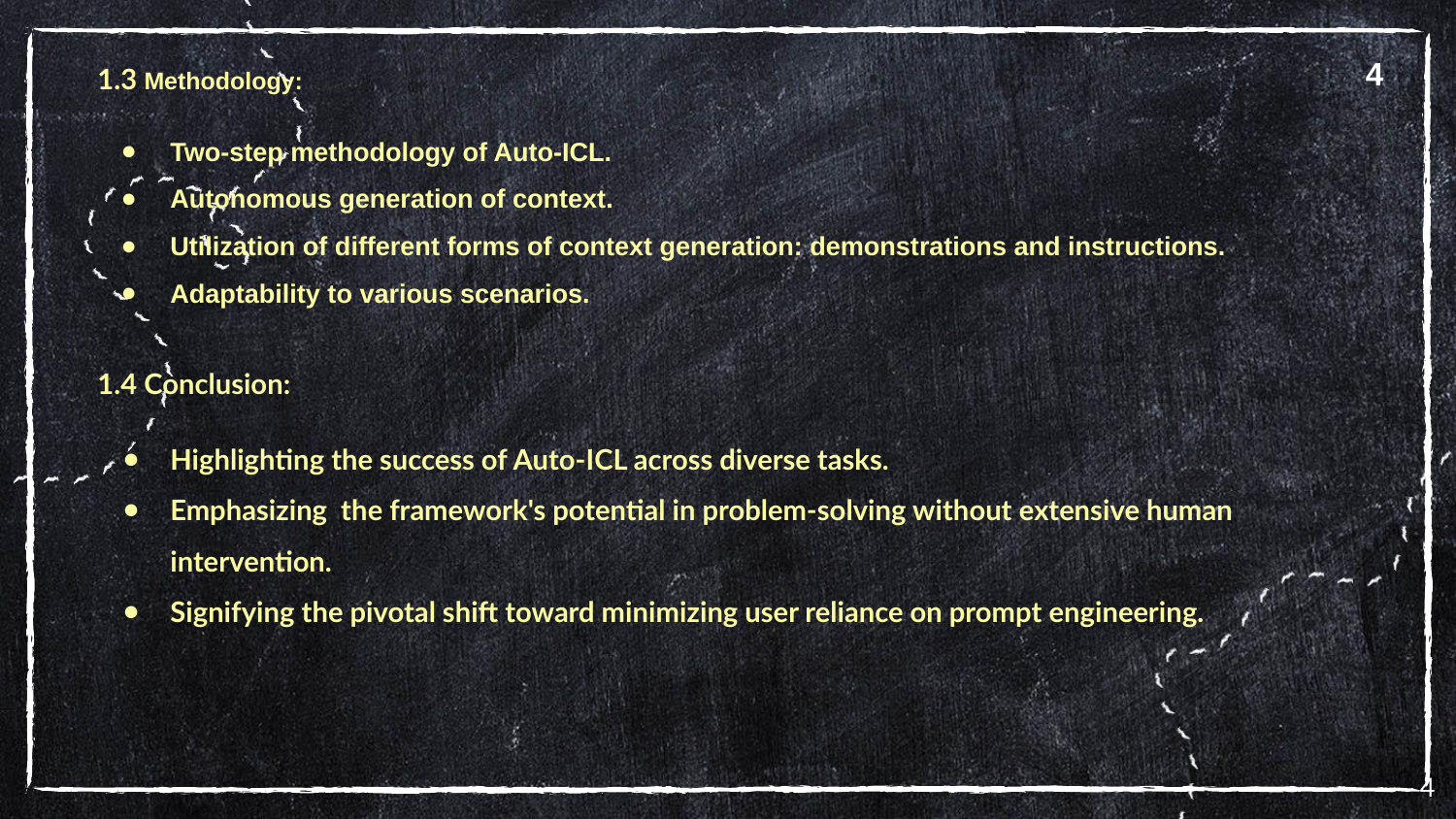

4
1.3 Methodology:
Two-step methodology of Auto-ICL.
Autonomous generation of context.
Utilization of different forms of context generation: demonstrations and instructions.
Adaptability to various scenarios.

1.4 Conclusion:
Highlighting the success of Auto-ICL across diverse tasks.
Emphasizing  the framework's potential in problem-solving without extensive human intervention.
Signifying the pivotal shift toward minimizing user reliance on prompt engineering.

4